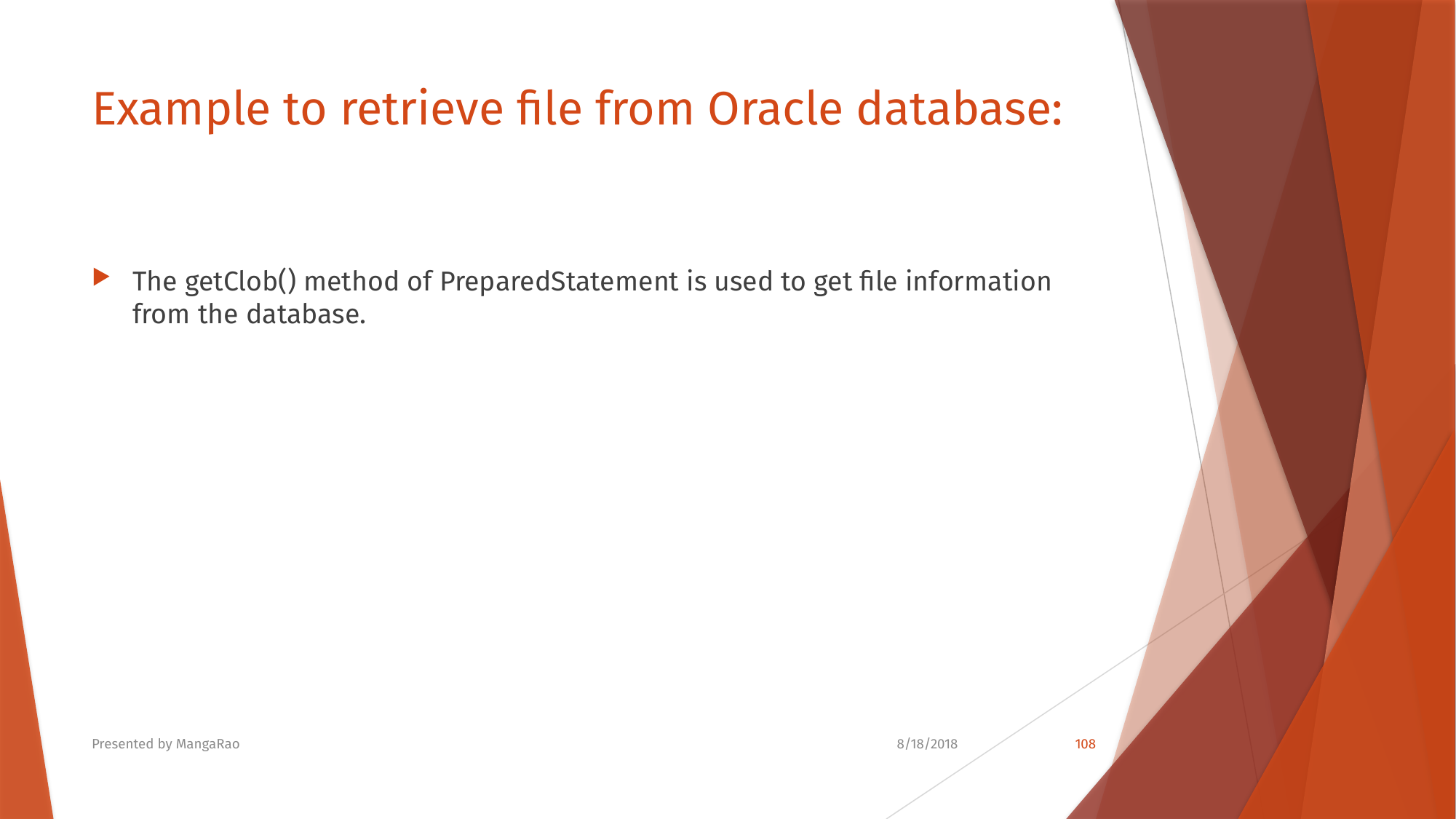

# Example to retrieve file from Oracle database:
The getClob() method of PreparedStatement is used to get file information from the database.
Presented by MangaRao
8/18/2018
108